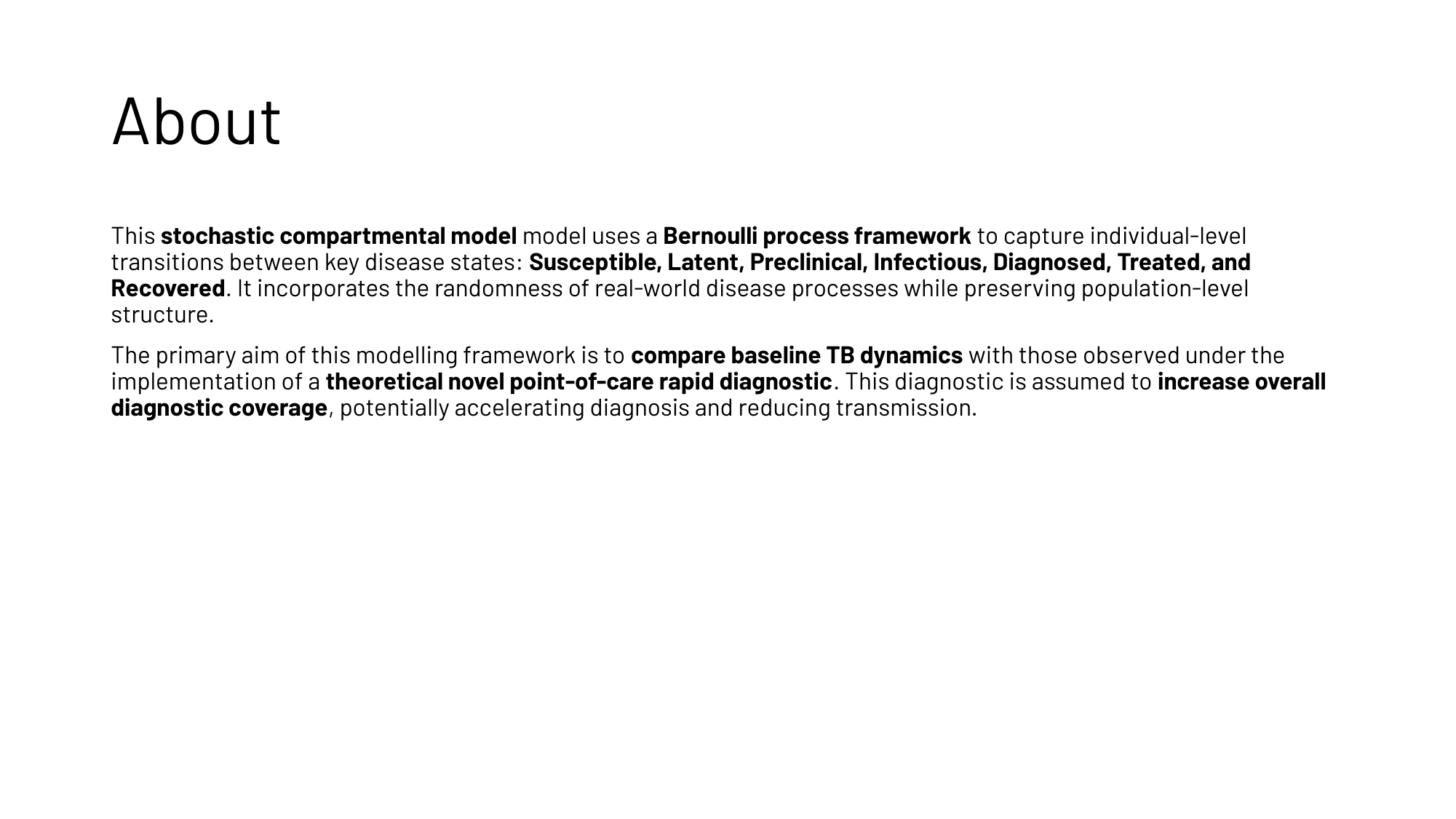

# About
This stochastic compartmental model model uses a Bernoulli process framework to capture individual-level transitions between key disease states: Susceptible, Latent, Preclinical, Infectious, Diagnosed, Treated, and Recovered. It incorporates the randomness of real-world disease processes while preserving population-level structure.
The primary aim of this modelling framework is to compare baseline TB dynamics with those observed under the implementation of a theoretical novel point-of-care rapid diagnostic. This diagnostic is assumed to increase overall diagnostic coverage, potentially accelerating diagnosis and reducing transmission.